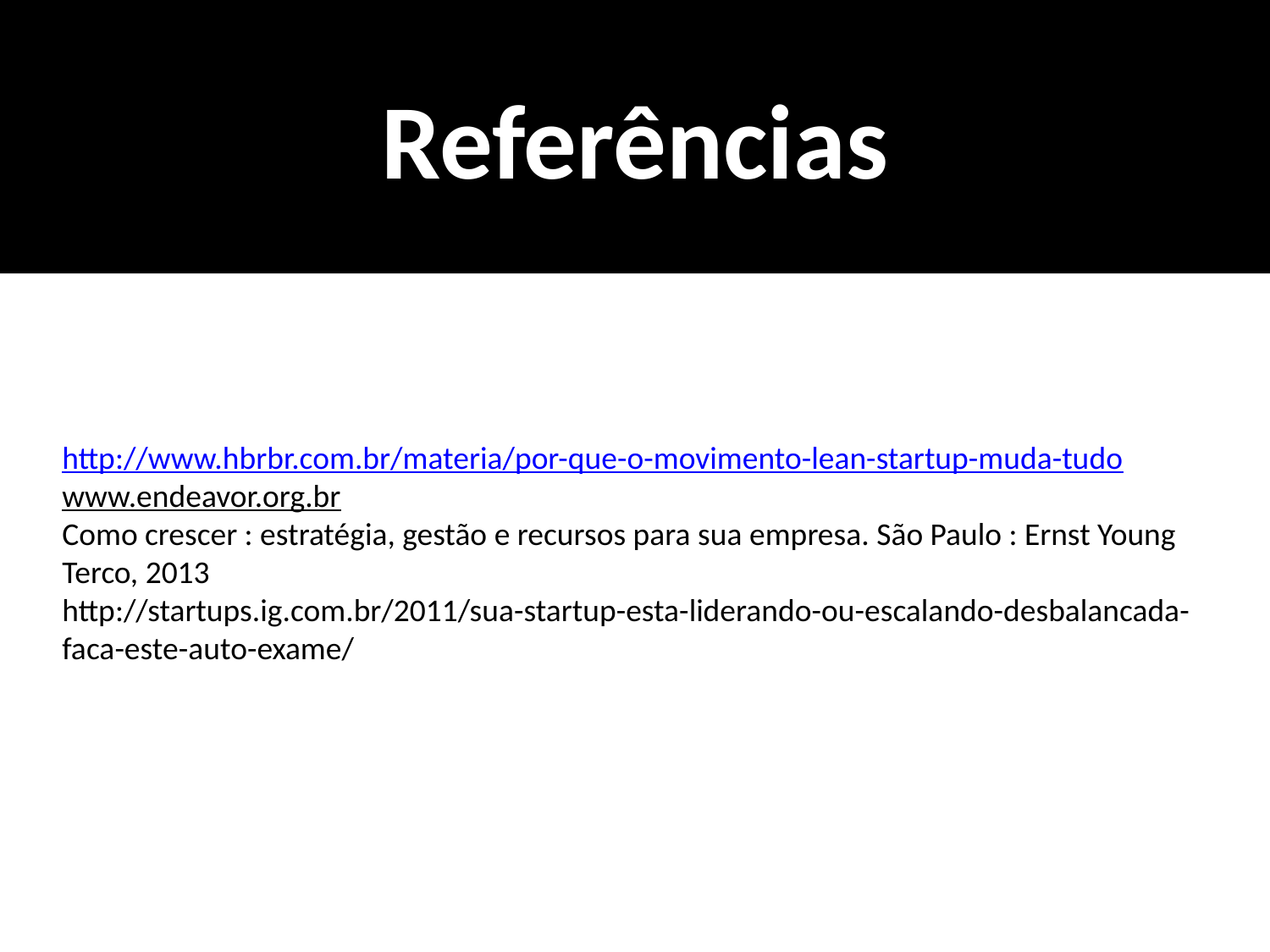

# Referências
http://www.hbrbr.com.br/materia/por-que-o-movimento-lean-startup-muda-tudo
www.endeavor.org.br
Como crescer : estratégia, gestão e recursos para sua empresa. São Paulo : Ernst Young Terco, 2013
http://startups.ig.com.br/2011/sua-startup-esta-liderando-ou-escalando-desbalancada-faca-este-auto-exame/